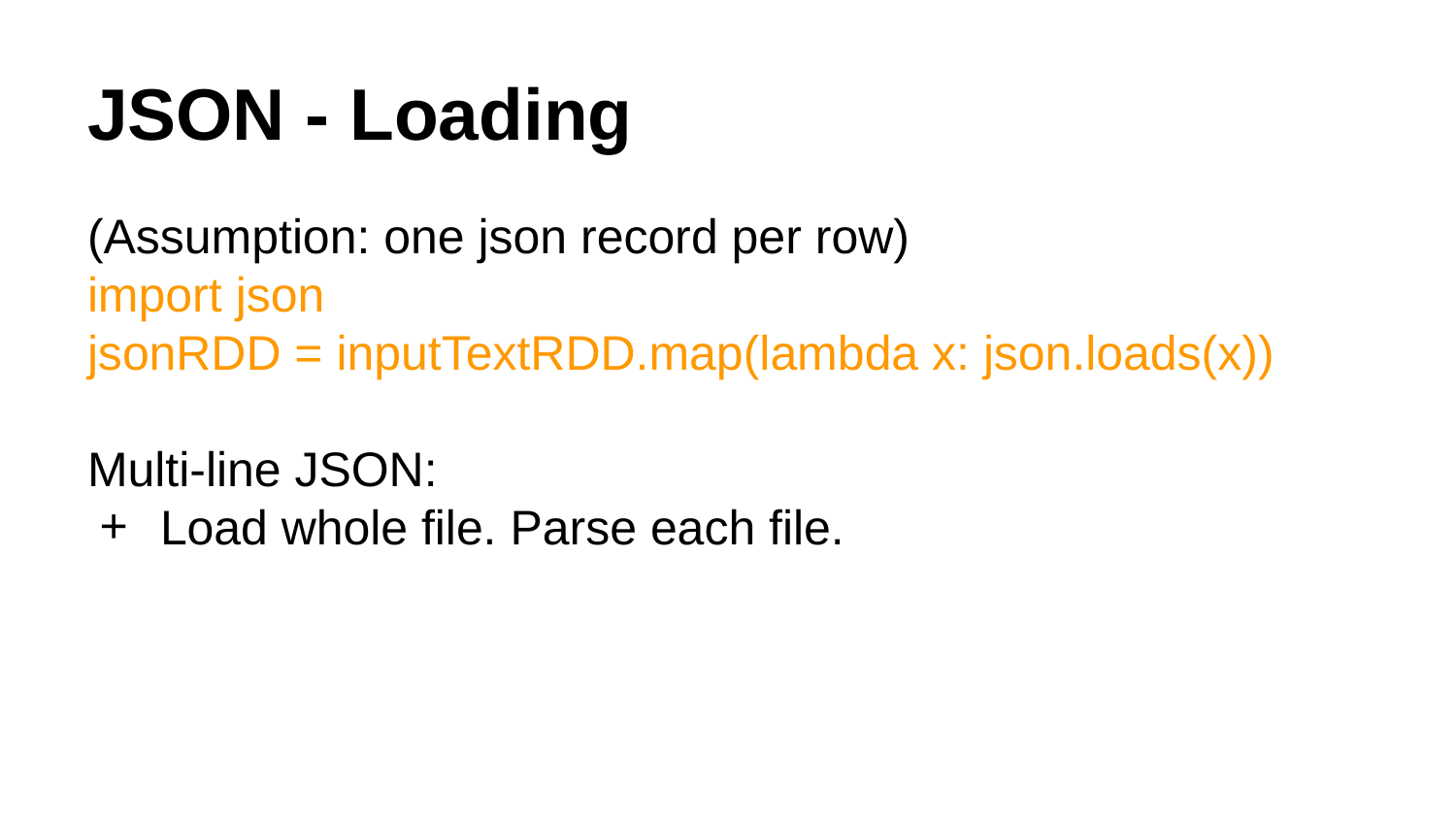

# JSON - Loading
(Assumption: one json record per row)
import json
jsonRDD = inputTextRDD.map(lambda x: json.loads(x))

Multi-line JSON:
Load whole file. Parse each file.